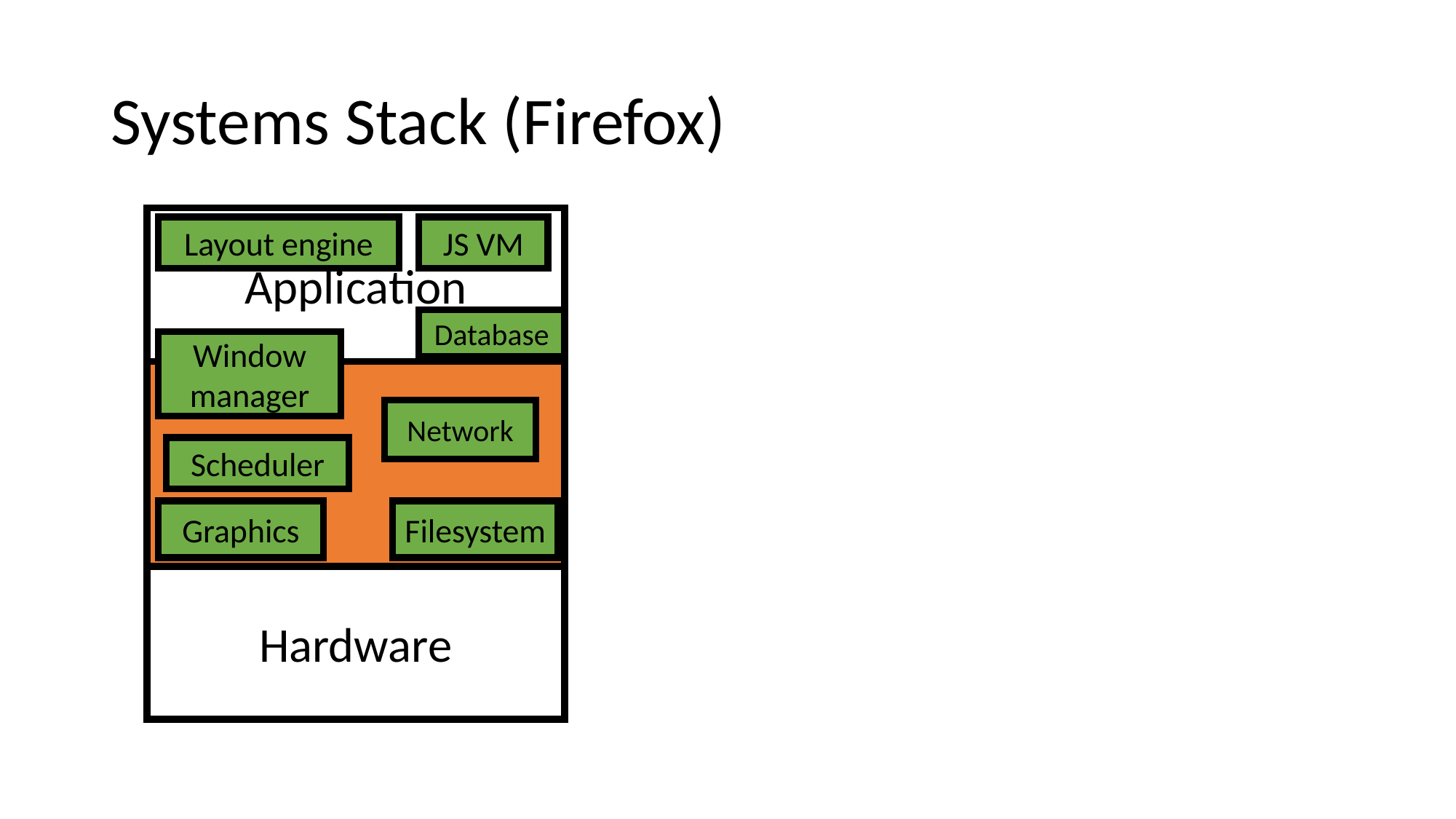

# Systems Stack (Firefox)
Application
OS
Network
Hardware
Layout engine
JS VM
Database
Window manager
Scheduler
Graphics
Filesystem